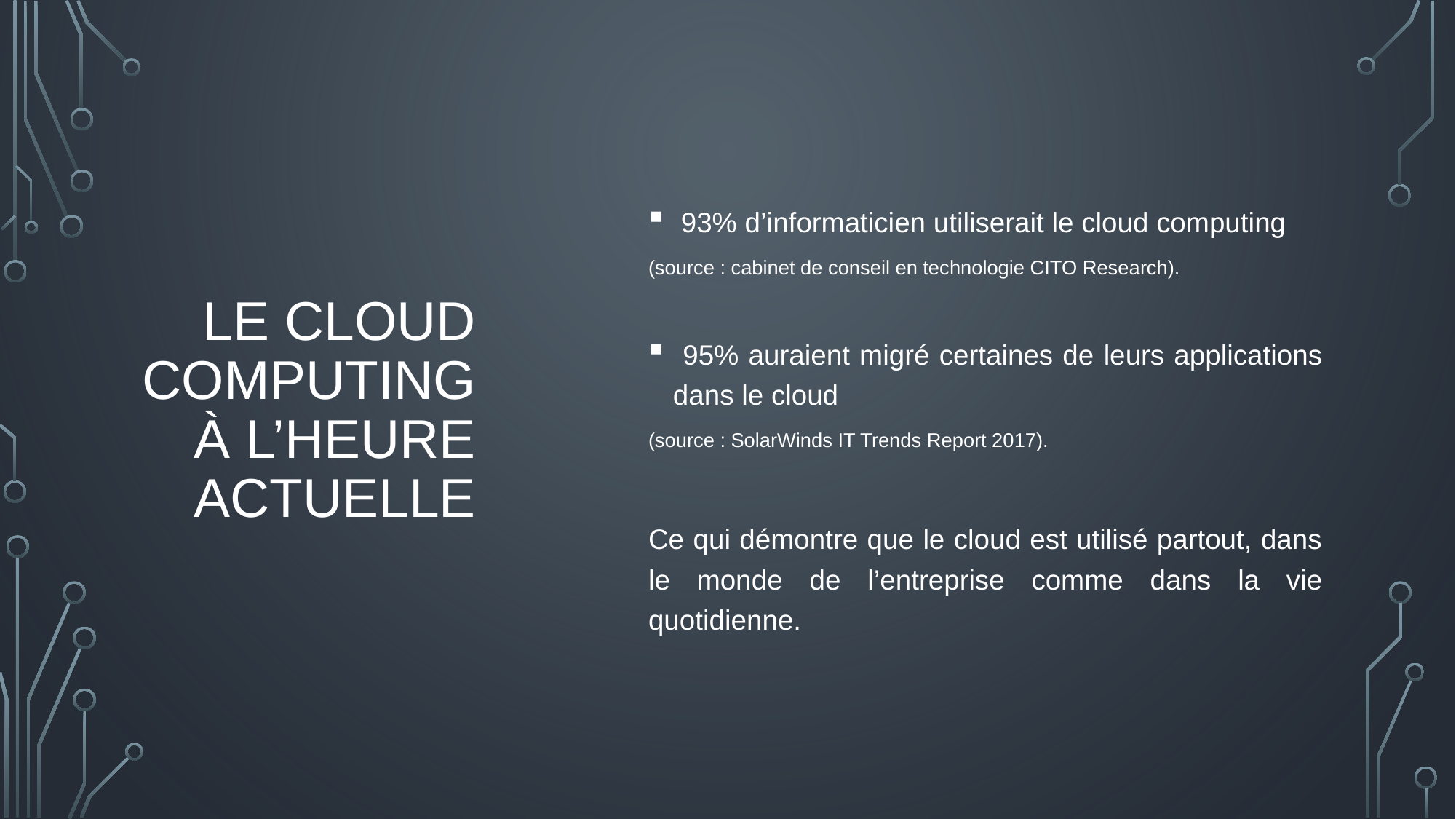

# Le cloud computing à l’heure actuelle
 93% d’informaticien utiliserait le cloud computing
(source : cabinet de conseil en technologie CITO Research).

 95% auraient migré certaines de leurs applications dans le cloud
(source : SolarWinds IT Trends Report 2017).

Ce qui démontre que le cloud est utilisé partout, dans le monde de l’entreprise comme dans la vie quotidienne.